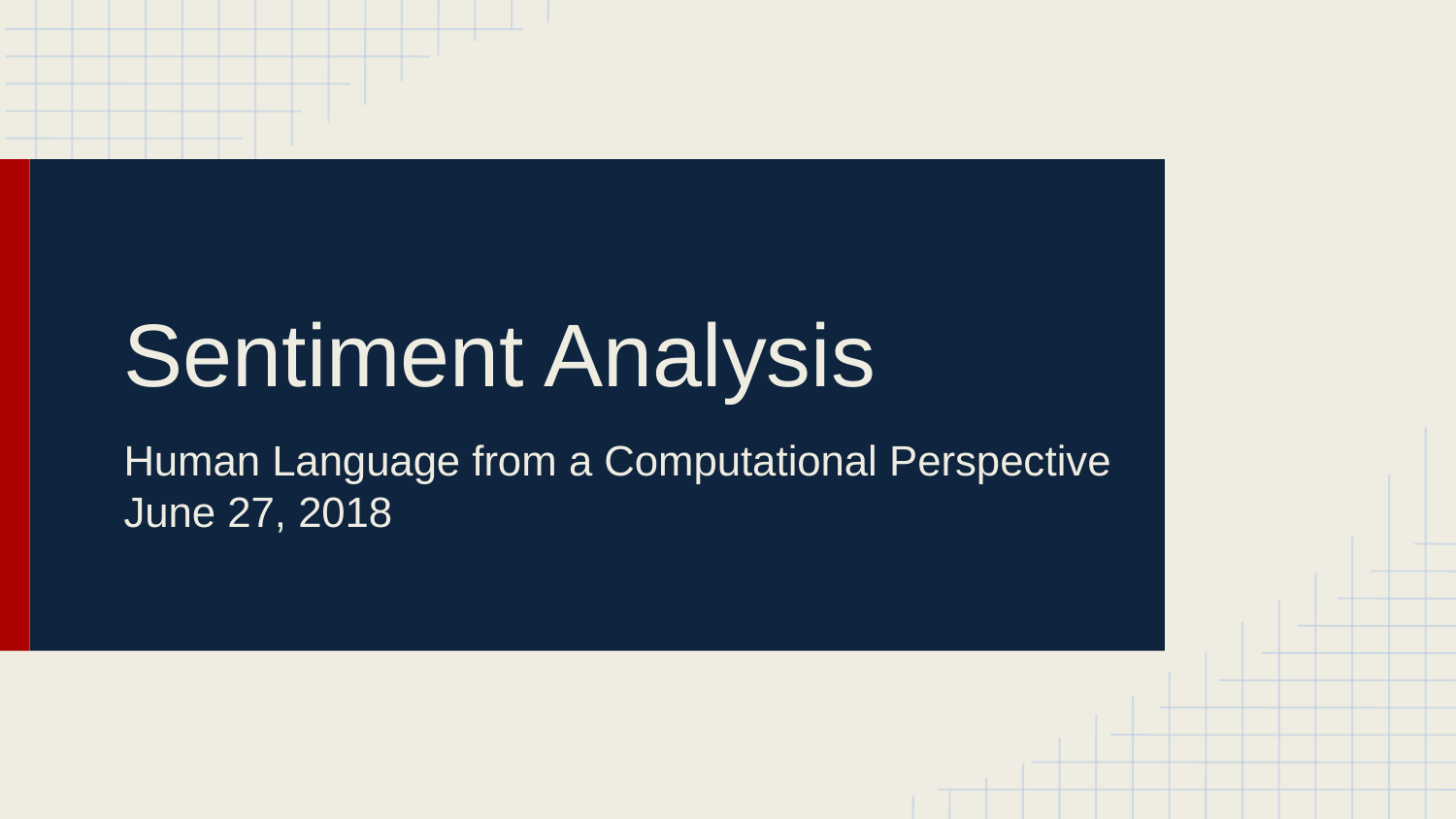

# Sentiment Analysis
Human Language from a Computational Perspective
June 27, 2018